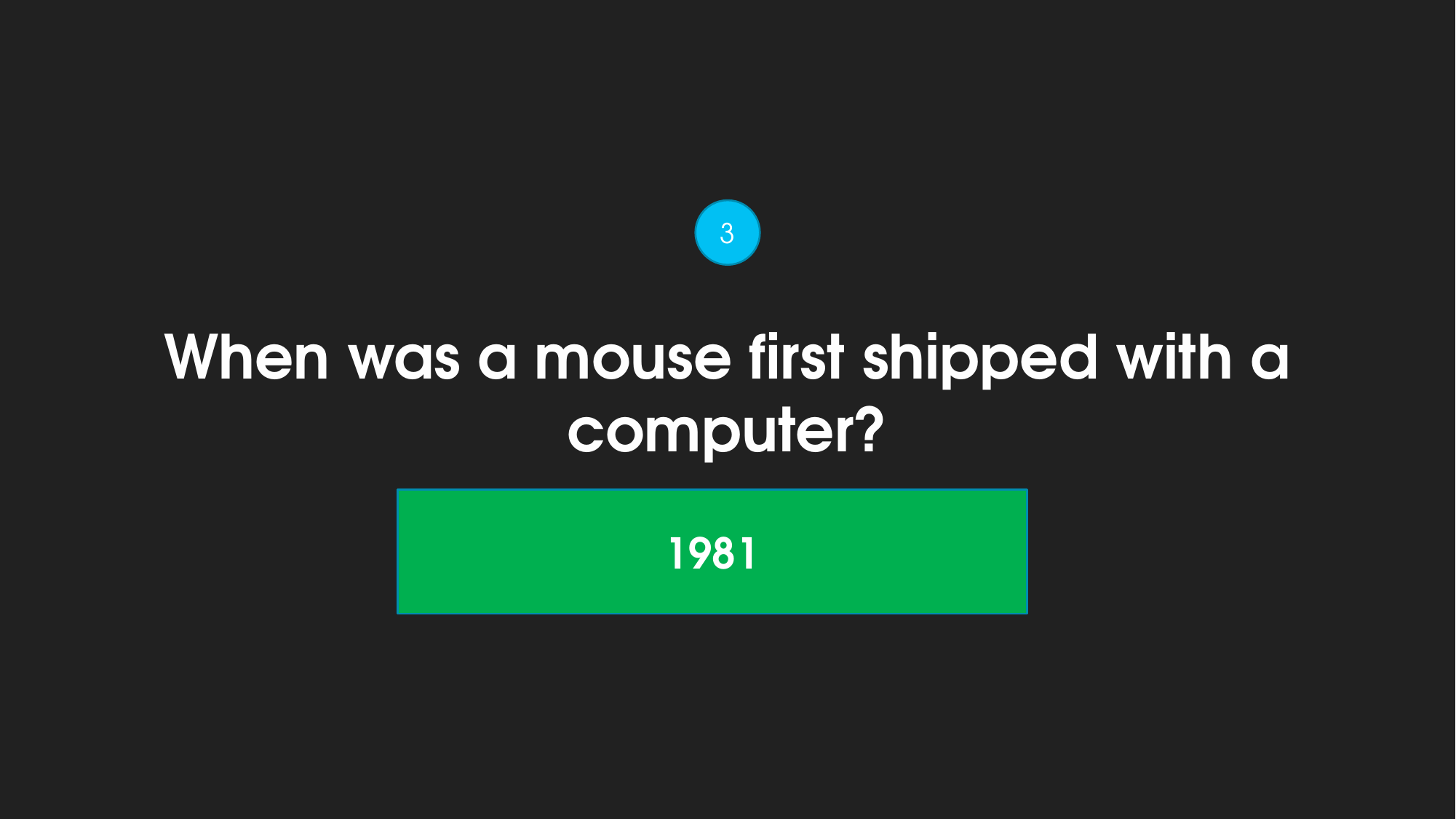

3
When was a mouse first shipped with a computer?

1981